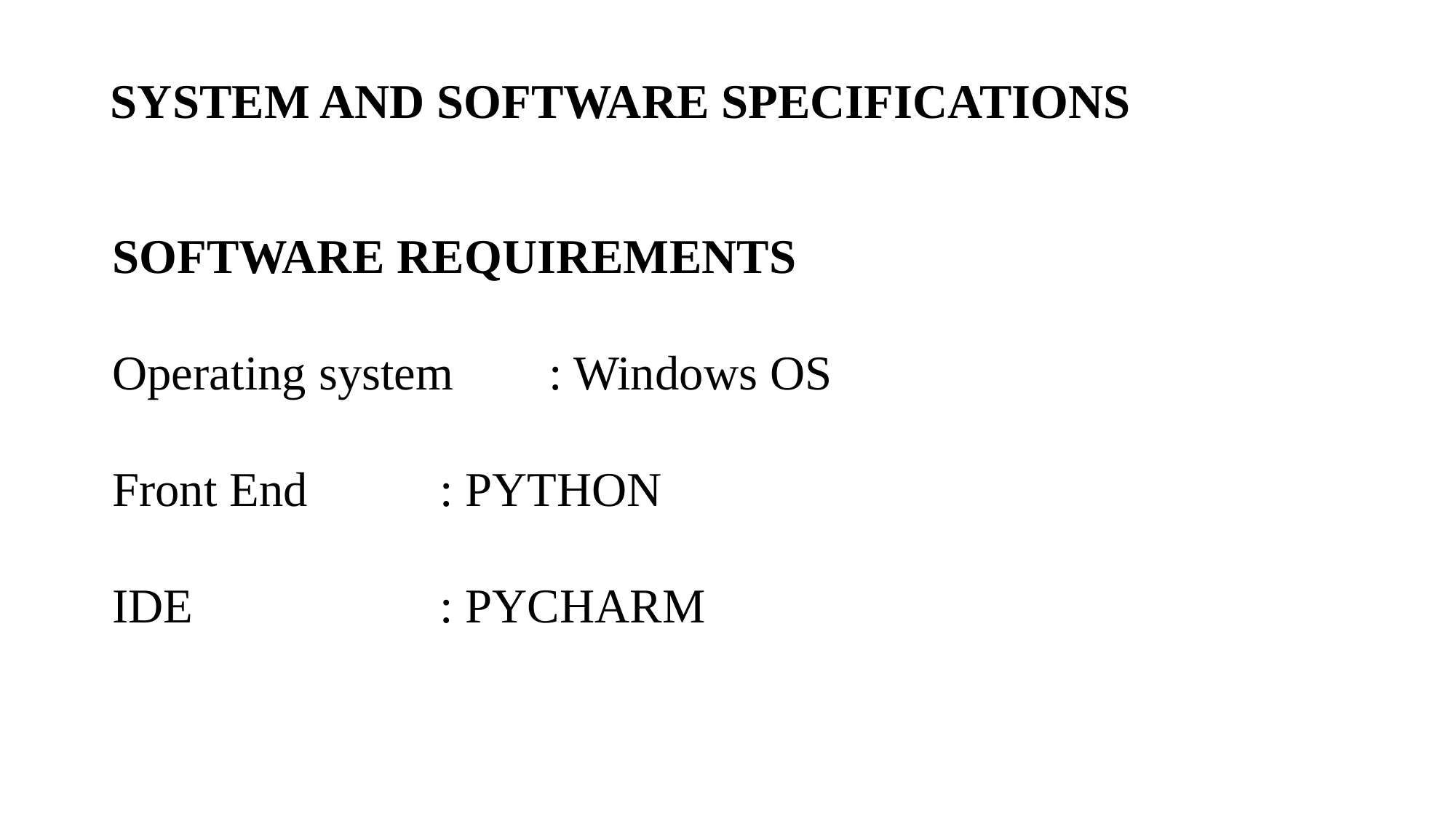

SYSTEM AND SOFTWARE SPECIFICATIONS
SOFTWARE REQUIREMENTS
Operating system	: Windows OS
Front End          	: PYTHON
IDE			: PYCHARM